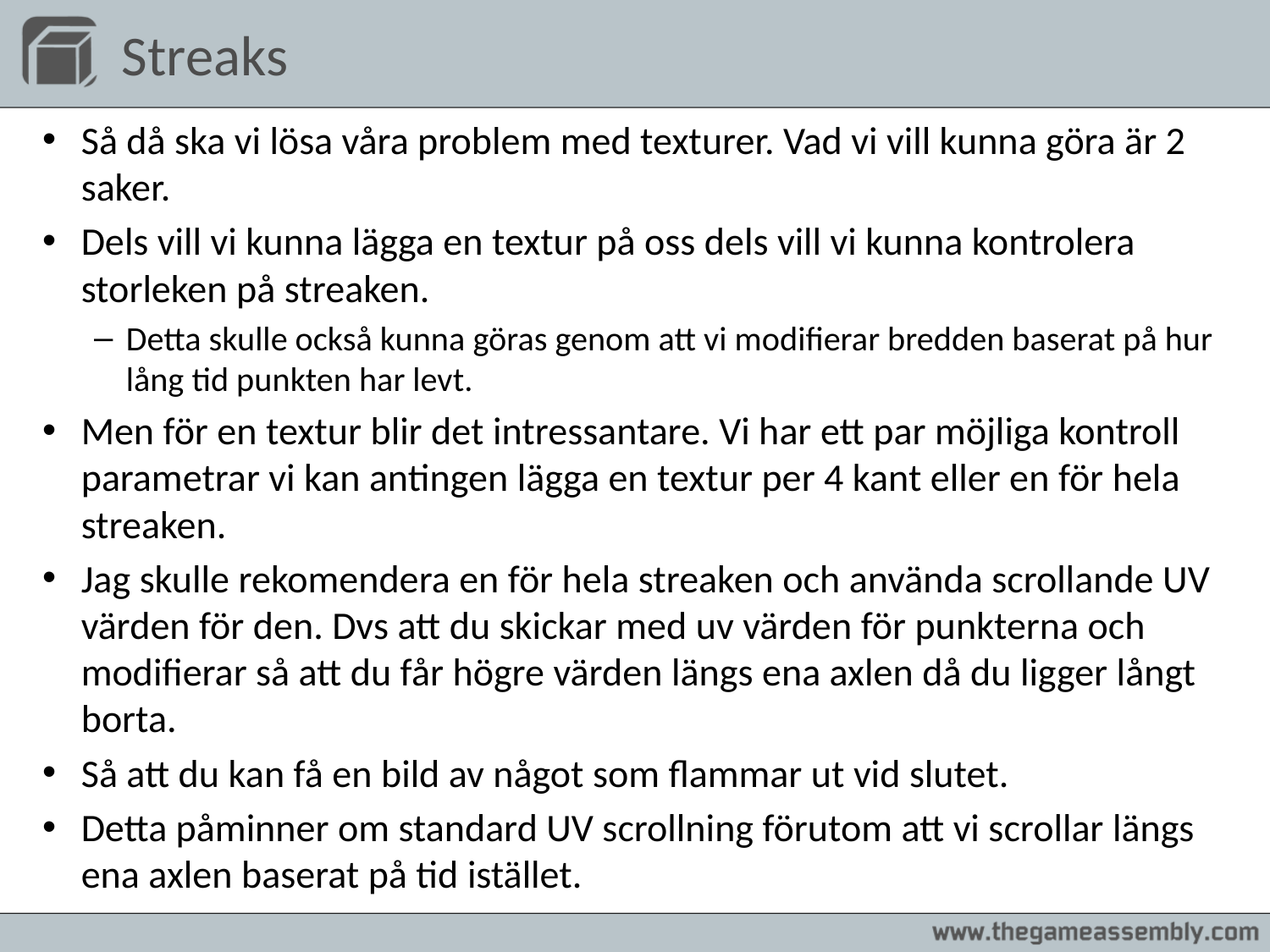

# Streaks
Så då ska vi lösa våra problem med texturer. Vad vi vill kunna göra är 2 saker.
Dels vill vi kunna lägga en textur på oss dels vill vi kunna kontrolera storleken på streaken.
Detta skulle också kunna göras genom att vi modifierar bredden baserat på hur lång tid punkten har levt.
Men för en textur blir det intressantare. Vi har ett par möjliga kontroll parametrar vi kan antingen lägga en textur per 4 kant eller en för hela streaken.
Jag skulle rekomendera en för hela streaken och använda scrollande UV värden för den. Dvs att du skickar med uv värden för punkterna och modifierar så att du får högre värden längs ena axlen då du ligger långt borta.
Så att du kan få en bild av något som flammar ut vid slutet.
Detta påminner om standard UV scrollning förutom att vi scrollar längs ena axlen baserat på tid istället.